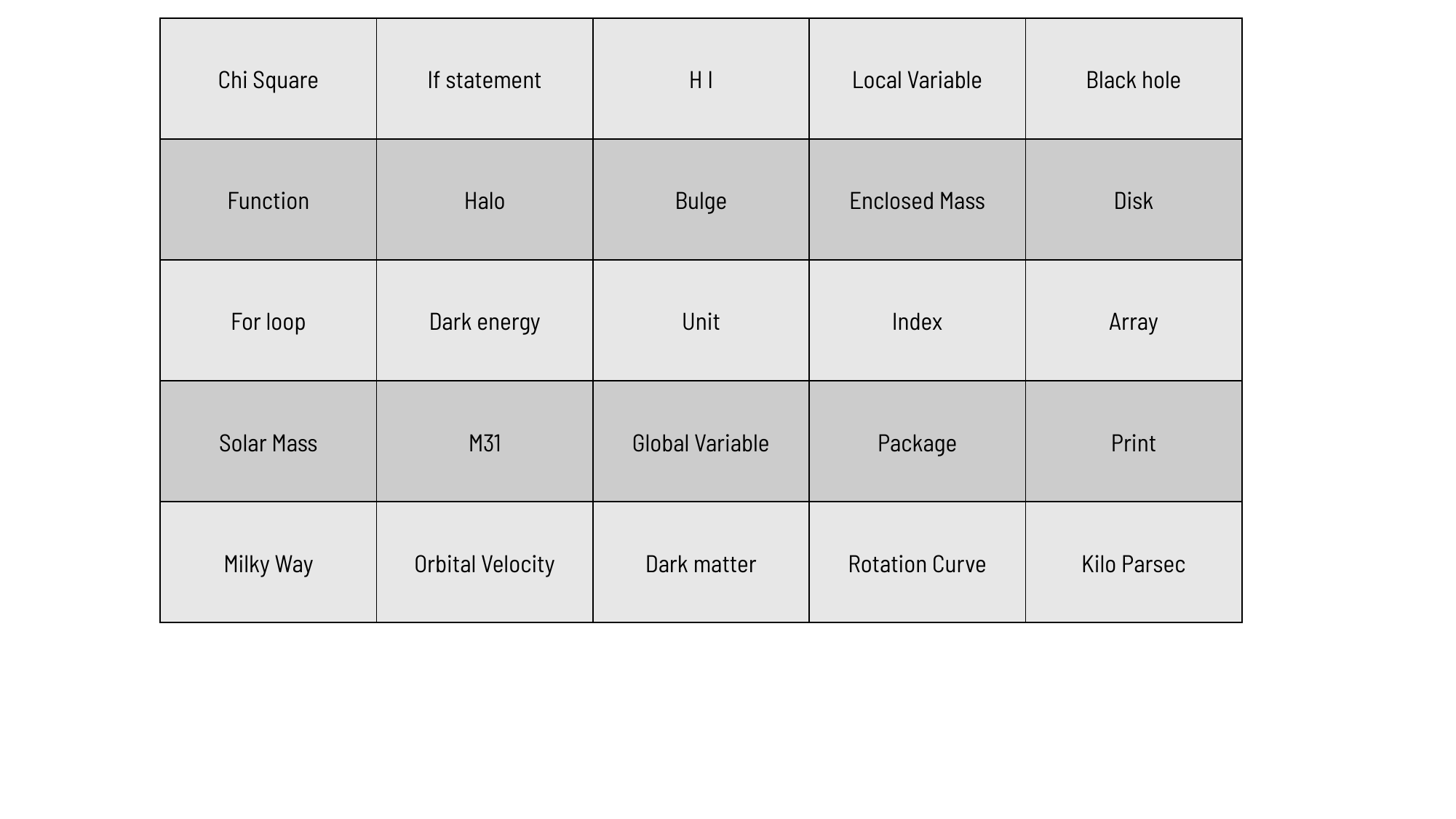

| Chi Square | If statement | H I | Local Variable | Black hole |
| --- | --- | --- | --- | --- |
| Function | Halo | Bulge | Enclosed Mass | Disk |
| For loop | Dark energy | Unit | Index | Array |
| Solar Mass | M31 | Global Variable | Package | Print |
| Milky Way | Orbital Velocity | Dark matter | Rotation Curve | Kilo Parsec |